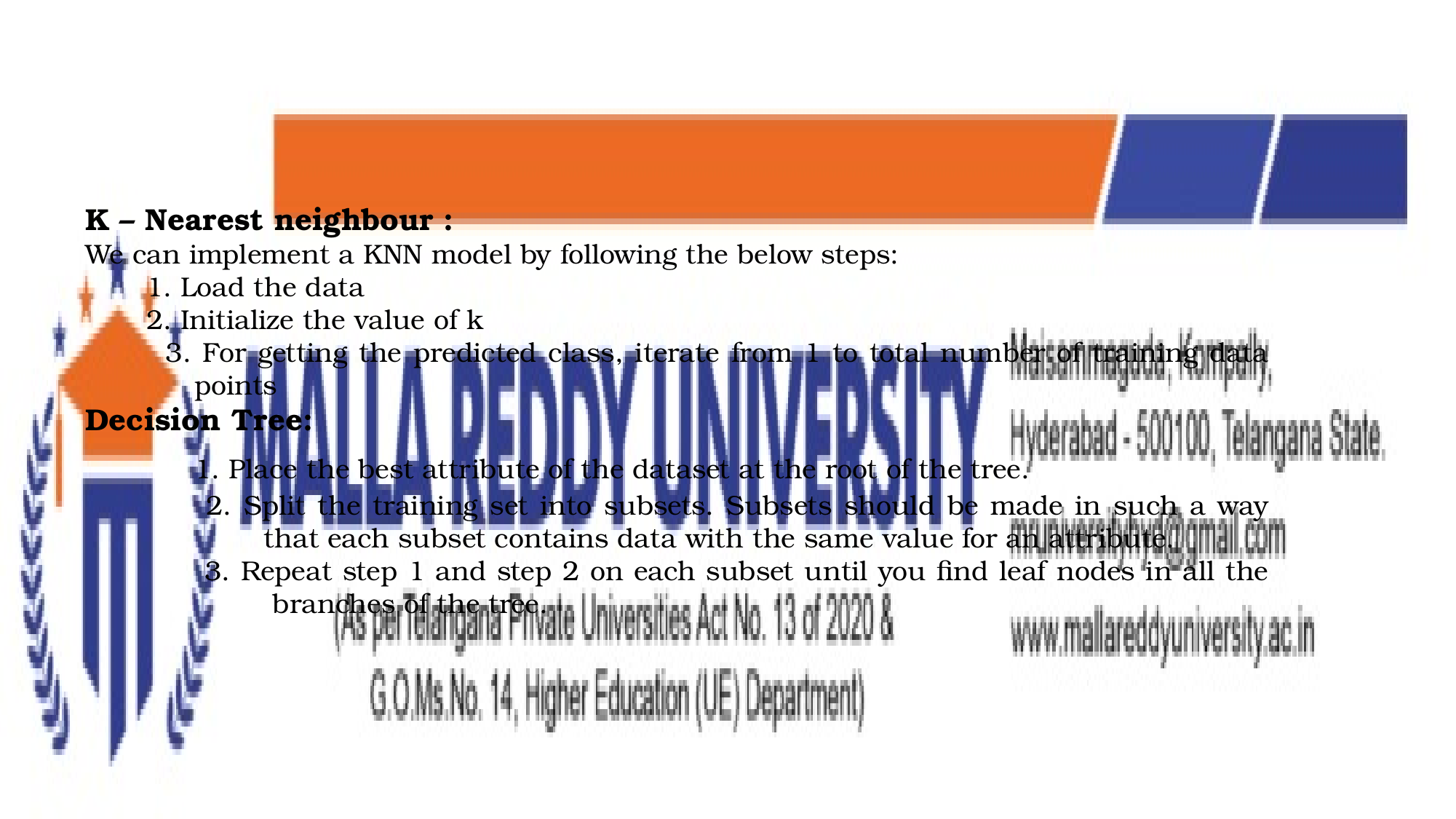

K – Nearest neighbour :
We can implement a KNN model by following the below steps:
       1. Load the data
       2. Initialize the value of k
       3. For getting the predicted class, iterate from 1 to total number of training data 	points
Decision Tree:
	1. Place the best attribute of the dataset at the root of the tree.
	 2. Split the training set into subsets. Subsets should be made in such a way 	        that each subset contains data with the same value for an attribute.
	 3. Repeat step 1 and step 2 on each subset until you find leaf nodes in all the 	         branches of the tree.